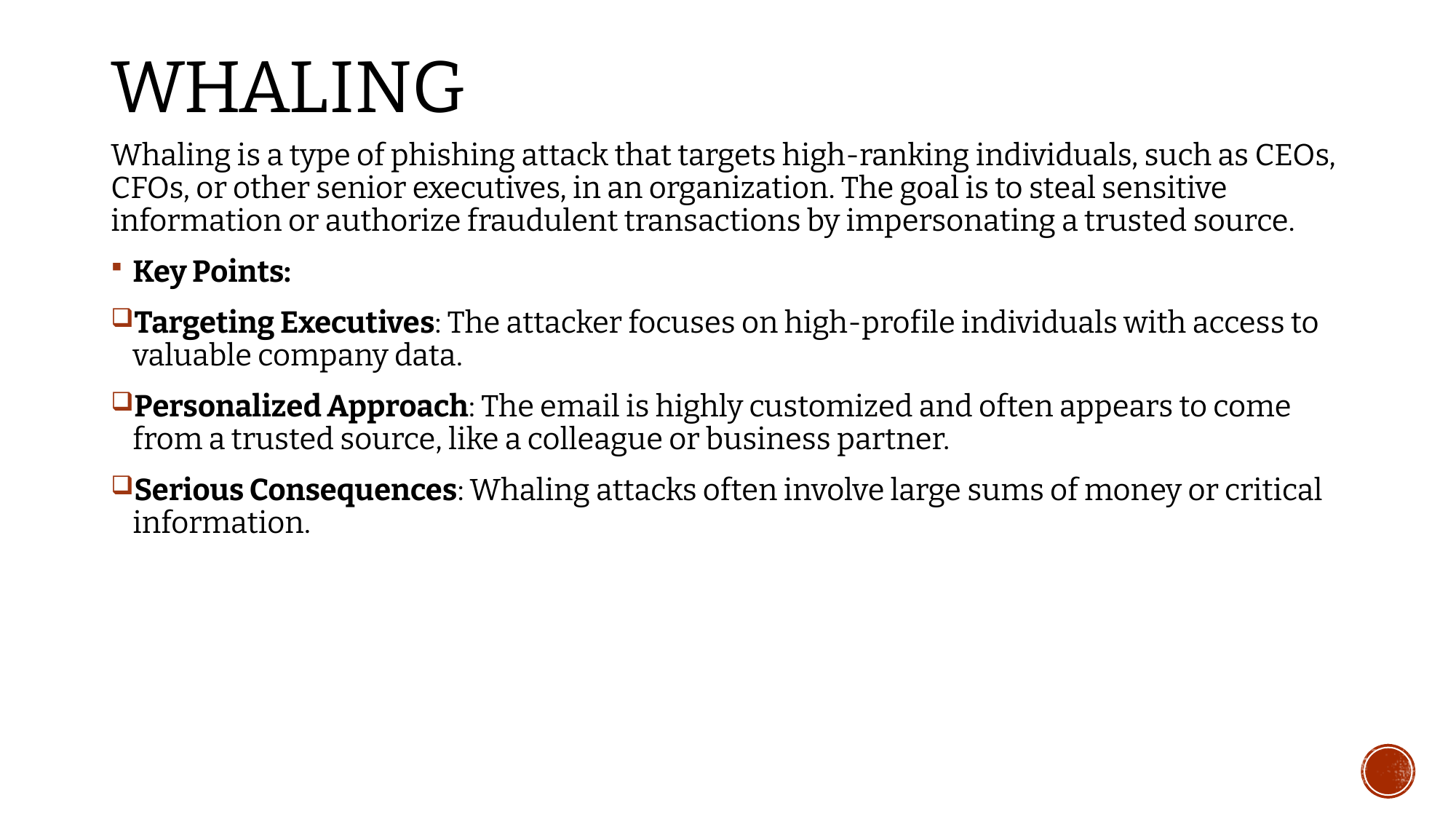

# Whaling
Whaling is a type of phishing attack that targets high-ranking individuals, such as CEOs, CFOs, or other senior executives, in an organization. The goal is to steal sensitive information or authorize fraudulent transactions by impersonating a trusted source.
Key Points:
Targeting Executives: The attacker focuses on high-profile individuals with access to valuable company data.
Personalized Approach: The email is highly customized and often appears to come from a trusted source, like a colleague or business partner.
Serious Consequences: Whaling attacks often involve large sums of money or critical information.